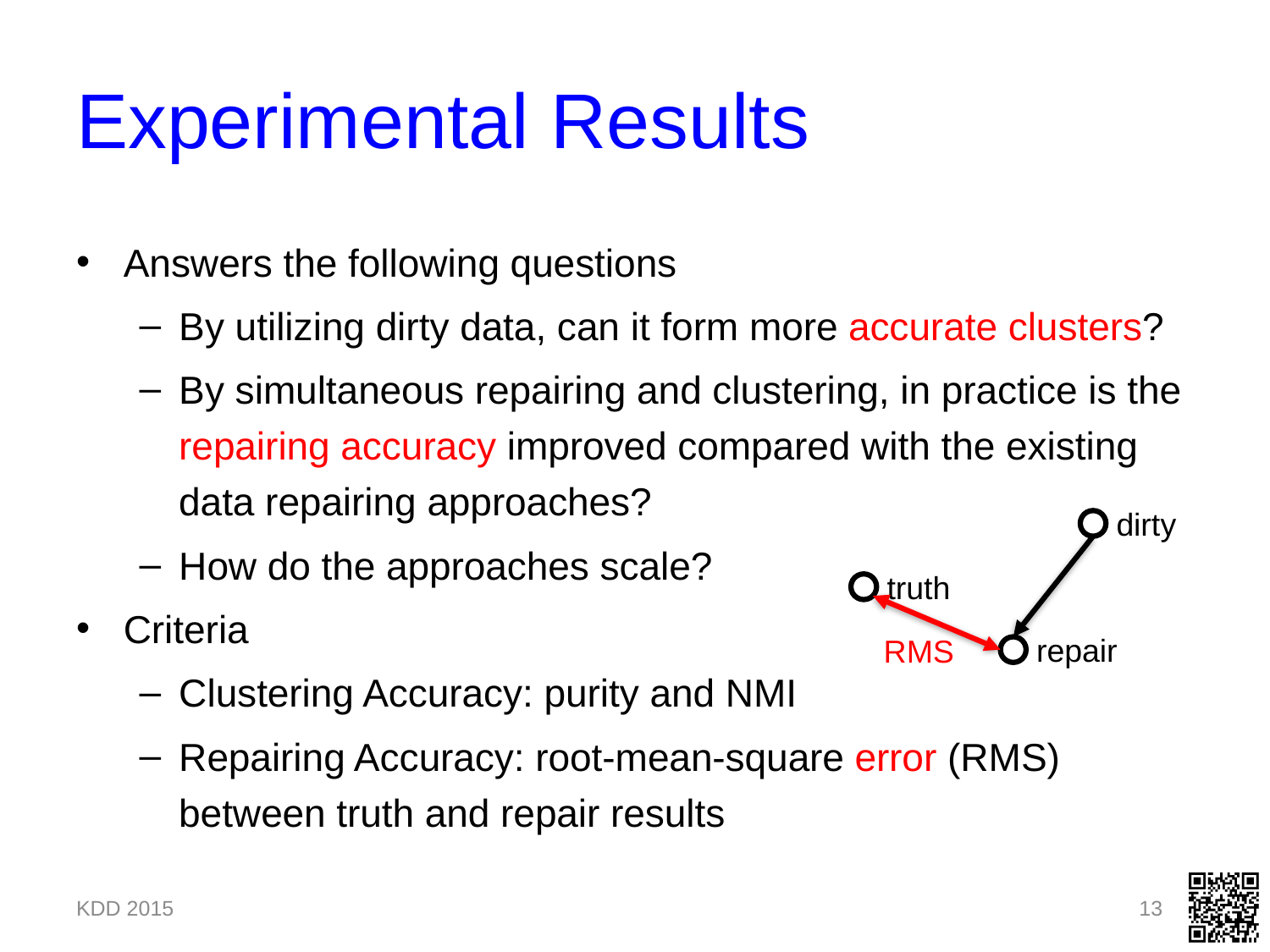

# Experimental Results
Answers the following questions
By utilizing dirty data, can it form more accurate clusters?
By simultaneous repairing and clustering, in practice is the repairing accuracy improved compared with the existing data repairing approaches?
How do the approaches scale?
Criteria
Clustering Accuracy: purity and NMI
Repairing Accuracy: root-mean-square error (RMS) between truth and repair results
   dirty
   truth
RMS
   repair
13
KDD 2015